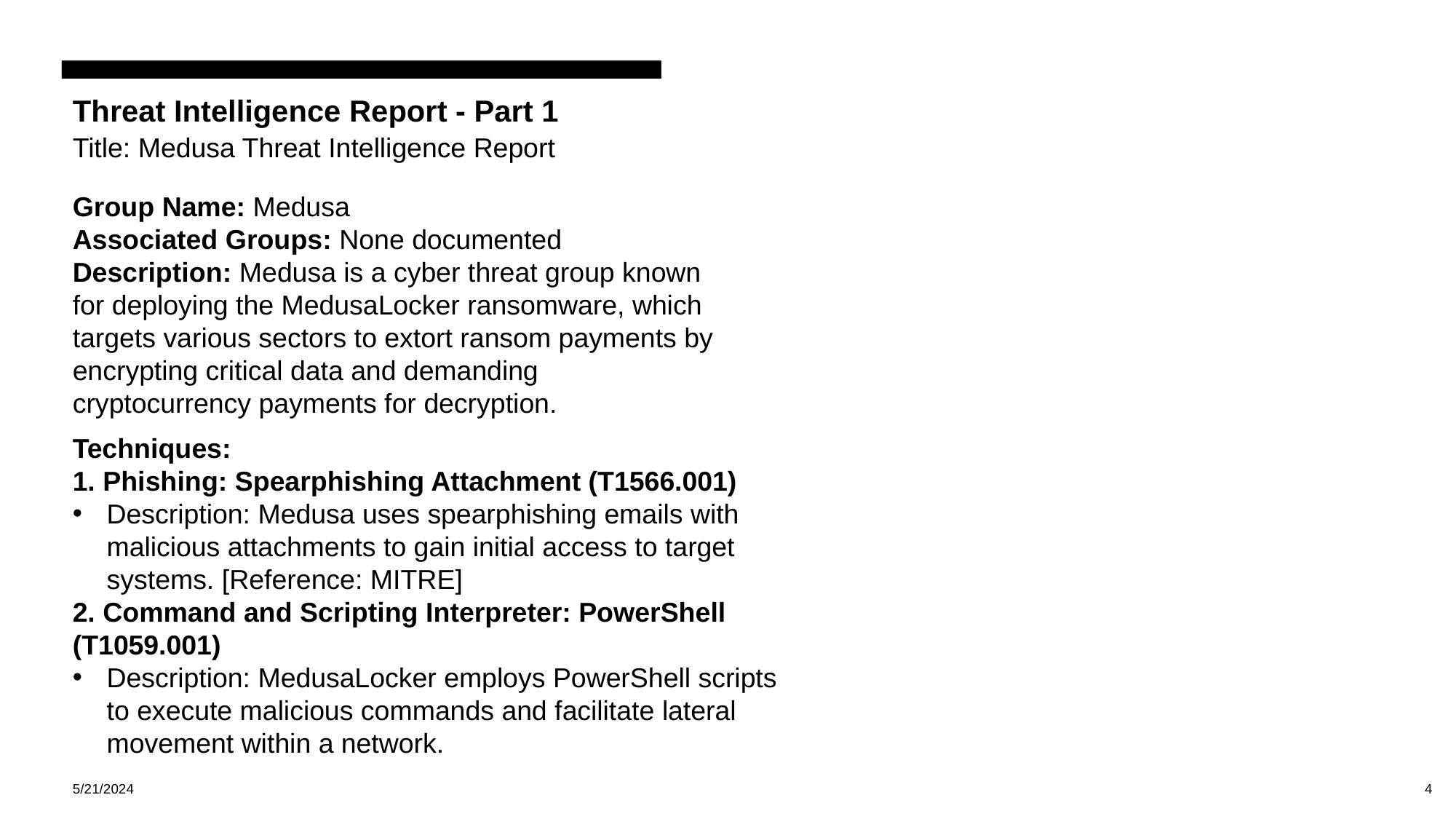

# Threat Intelligence Report - Part 1
Title: Medusa Threat Intelligence Report
Group Name: Medusa
Associated Groups: None documented
Description: Medusa is a cyber threat group known for deploying the MedusaLocker ransomware, which targets various sectors to extort ransom payments by encrypting critical data and demanding cryptocurrency payments for decryption.
Techniques:
1. Phishing: Spearphishing Attachment (T1566.001)
Description: Medusa uses spearphishing emails with malicious attachments to gain initial access to target systems. [Reference: MITRE]
2. Command and Scripting Interpreter: PowerShell (T1059.001)
Description: MedusaLocker employs PowerShell scripts to execute malicious commands and facilitate lateral movement within a network.
5/21/2024
4